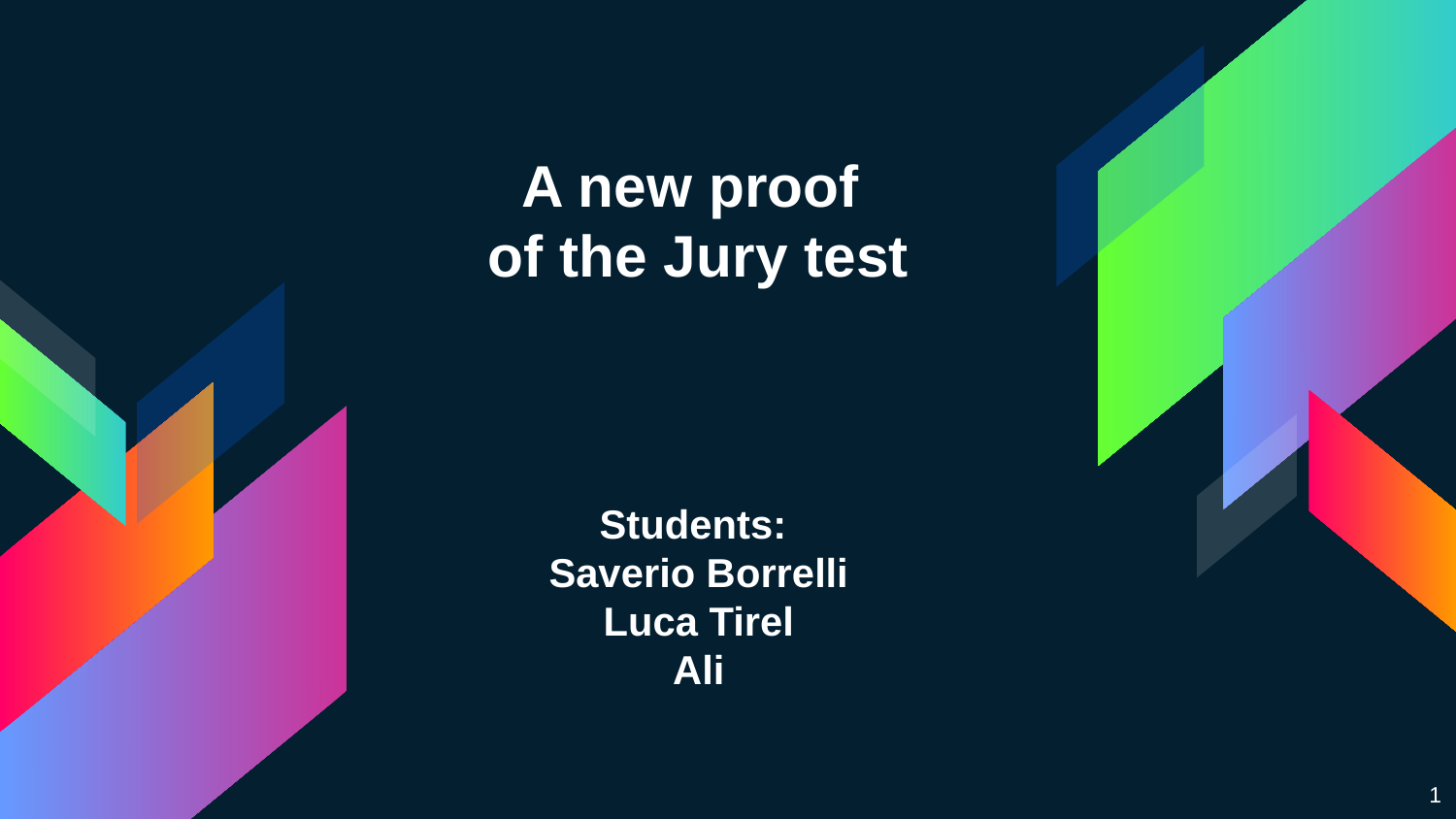

# A new proof
of the Jury test

Students:
Saverio Borrelli
Luca Tirel
Ali

1